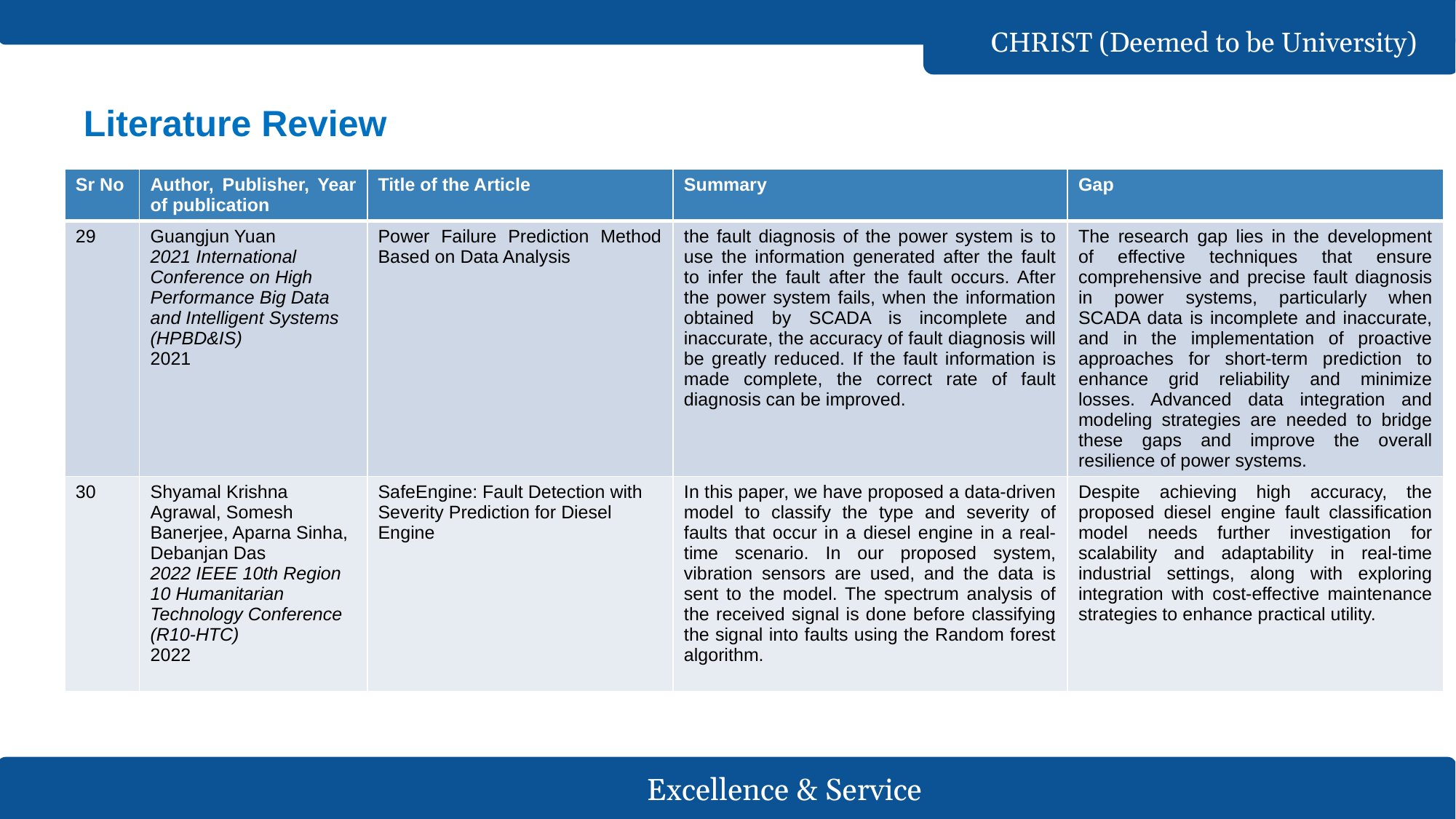

# Literature Review
| Sr No | Author, Publisher, Year of publication | Title of the Article | Summary | Gap |
| --- | --- | --- | --- | --- |
| 29 | Guangjun Yuan 2021 International Conference on High Performance Big Data and Intelligent Systems (HPBD&IS) 2021 | Power Failure Prediction Method Based on Data Analysis | the fault diagnosis of the power system is to use the information generated after the fault to infer the fault after the fault occurs. After the power system fails, when the information obtained by SCADA is incomplete and inaccurate, the accuracy of fault diagnosis will be greatly reduced. If the fault information is made complete, the correct rate of fault diagnosis can be improved. | The research gap lies in the development of effective techniques that ensure comprehensive and precise fault diagnosis in power systems, particularly when SCADA data is incomplete and inaccurate, and in the implementation of proactive approaches for short-term prediction to enhance grid reliability and minimize losses. Advanced data integration and modeling strategies are needed to bridge these gaps and improve the overall resilience of power systems. |
| 30 | Shyamal Krishna Agrawal, Somesh Banerjee, Aparna Sinha, Debanjan Das 2022 IEEE 10th Region 10 Humanitarian Technology Conference (R10-HTC) 2022 | SafeEngine: Fault Detection with Severity Prediction for Diesel Engine | In this paper, we have proposed a data-driven model to classify the type and severity of faults that occur in a diesel engine in a real-time scenario. In our proposed system, vibration sensors are used, and the data is sent to the model. The spectrum analysis of the received signal is done before classifying the signal into faults using the Random forest algorithm. | Despite achieving high accuracy, the proposed diesel engine fault classification model needs further investigation for scalability and adaptability in real-time industrial settings, along with exploring integration with cost-effective maintenance strategies to enhance practical utility. |